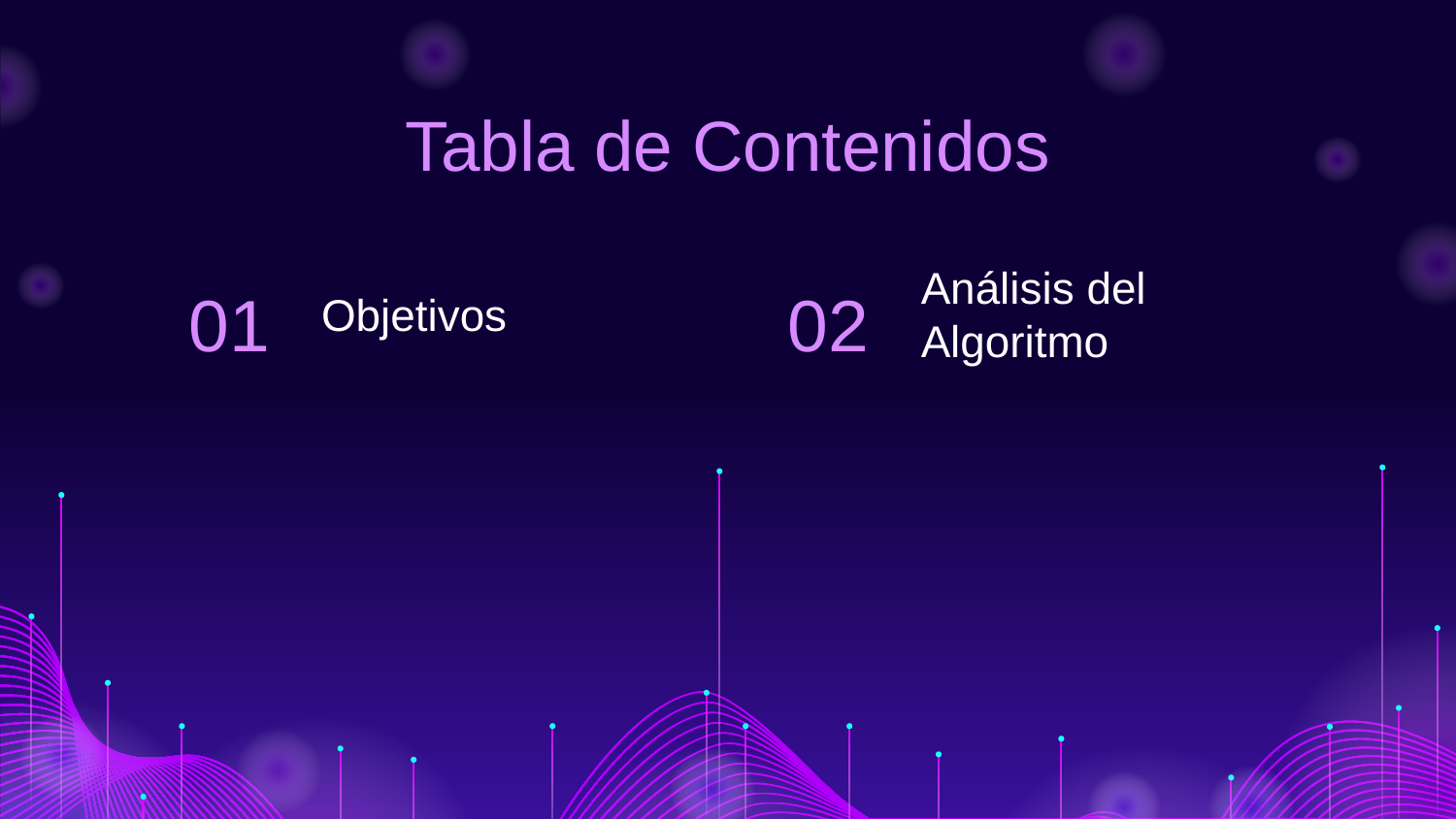

# Tabla de Contenidos

Objetivos
Análisis del Algoritmo
02
01